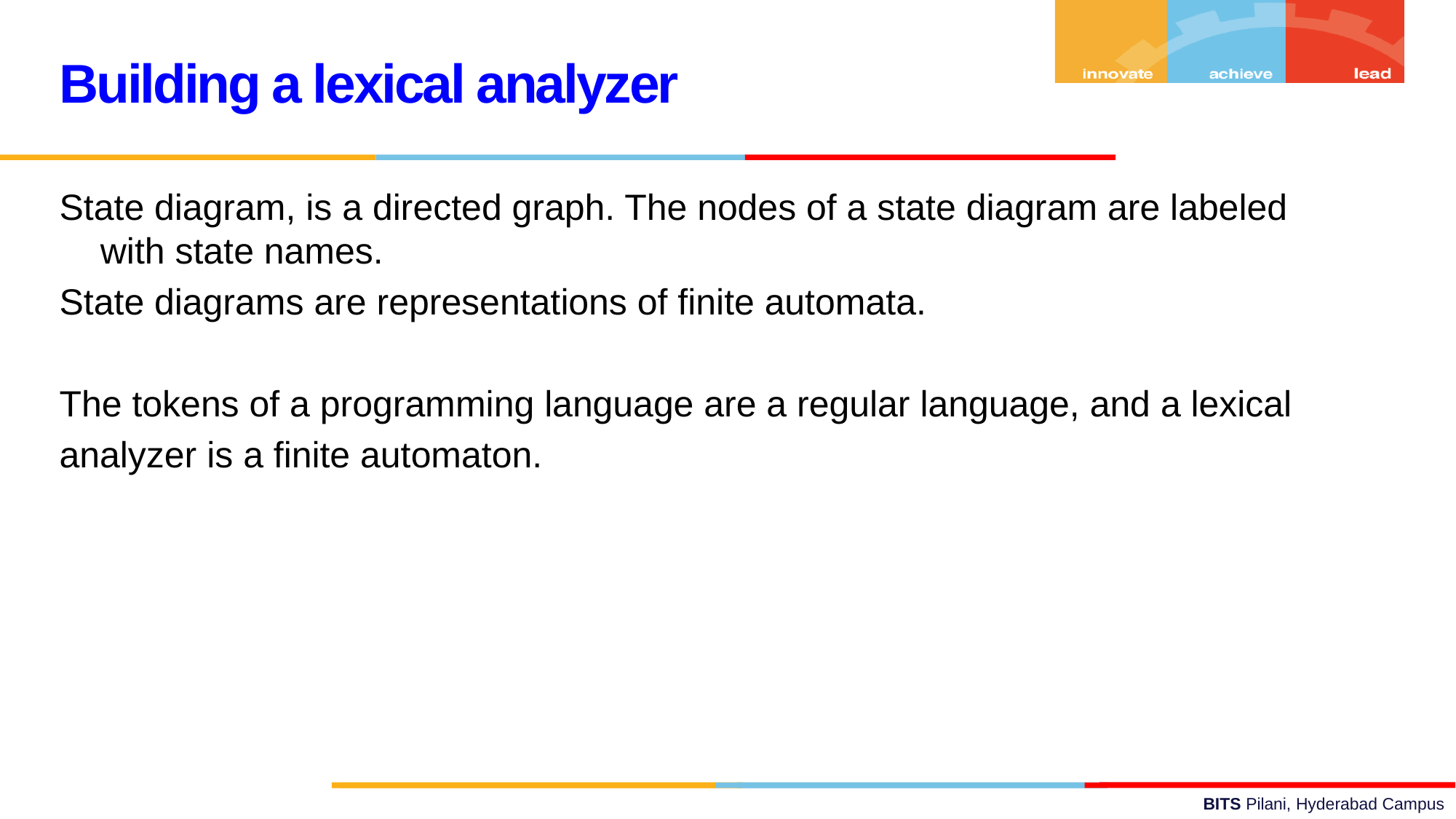

Building a lexical analyzer
State diagram, is a directed graph. The nodes of a state diagram are labeled with state names.
State diagrams are representations of finite automata.

The tokens of a programming language are a regular language, and a lexical
analyzer is a finite automaton.